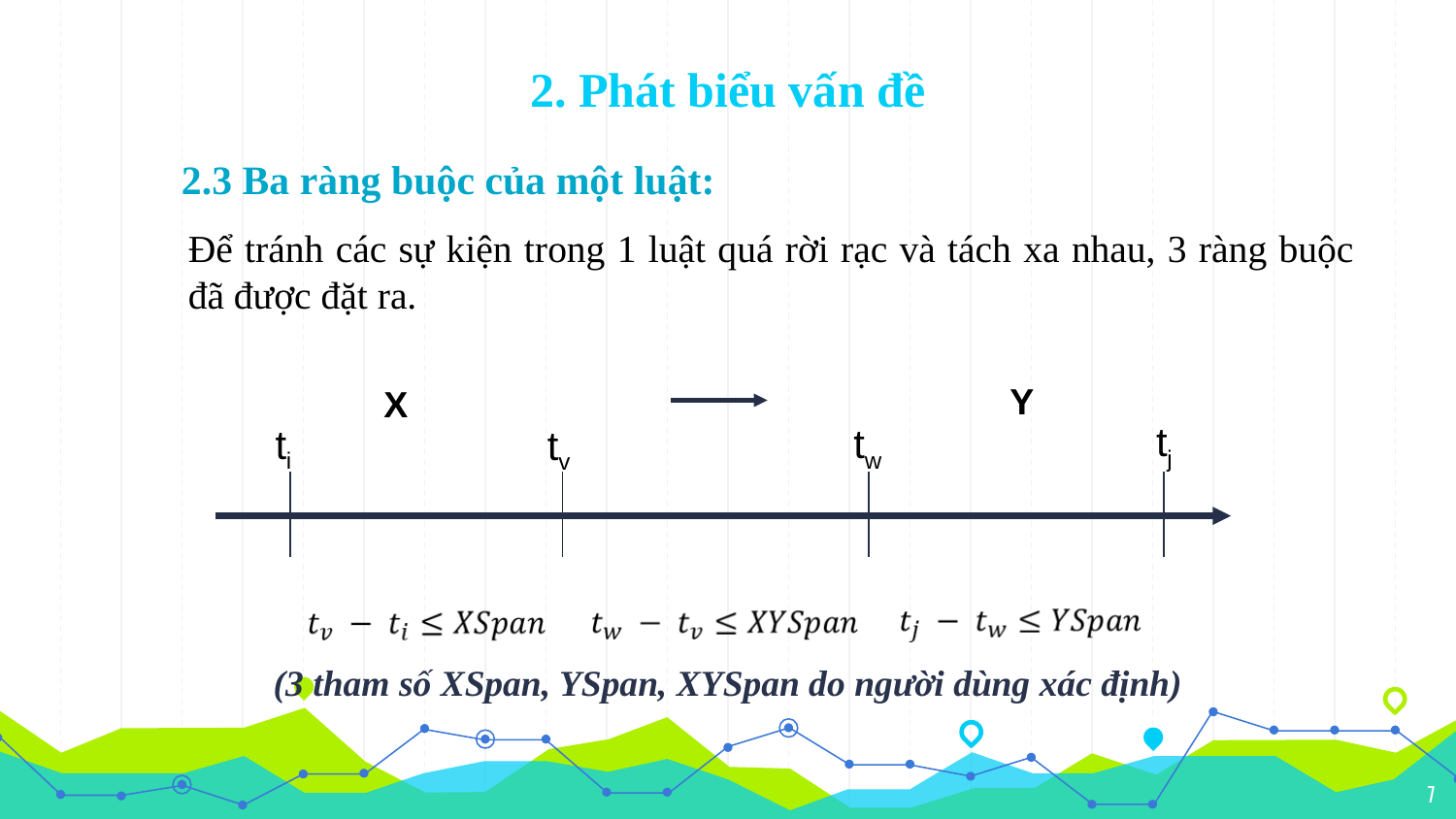

# 2. Phát biểu vấn đề
2.3 Ba ràng buộc của một luật:
Để tránh các sự kiện trong 1 luật quá rời rạc và tách xa nhau, 3 ràng buộc đã được đặt ra.

Y
X
tj
tw
ti
tv

(3 tham số XSpan, YSpan, XYSpan do người dùng xác định)
7